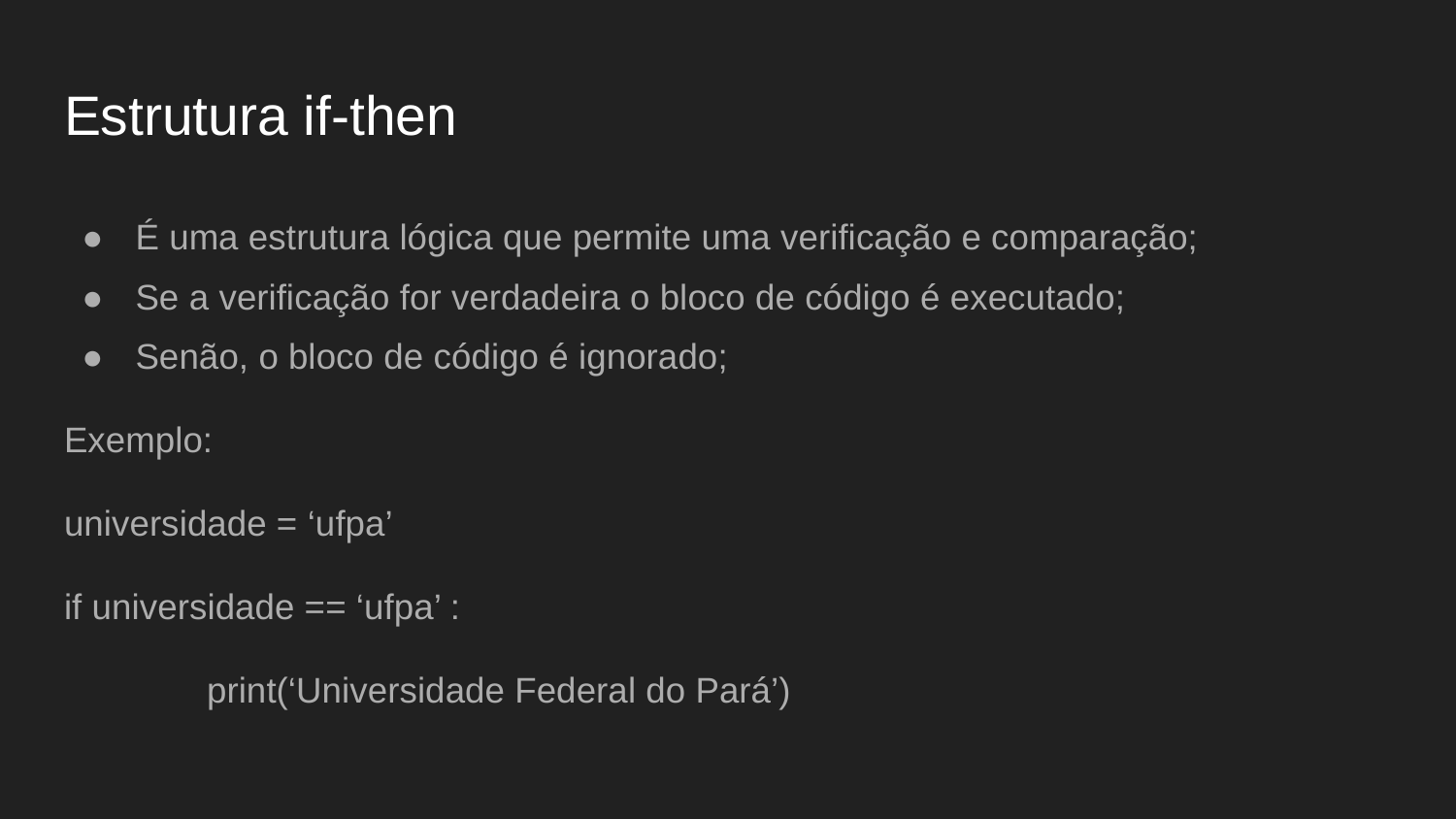

# Estrutura if-then
É uma estrutura lógica que permite uma verificação e comparação;
Se a verificação for verdadeira o bloco de código é executado;
Senão, o bloco de código é ignorado;
Exemplo:
universidade = ‘ufpa’
if universidade == ‘ufpa’ :
	print(‘Universidade Federal do Pará’)